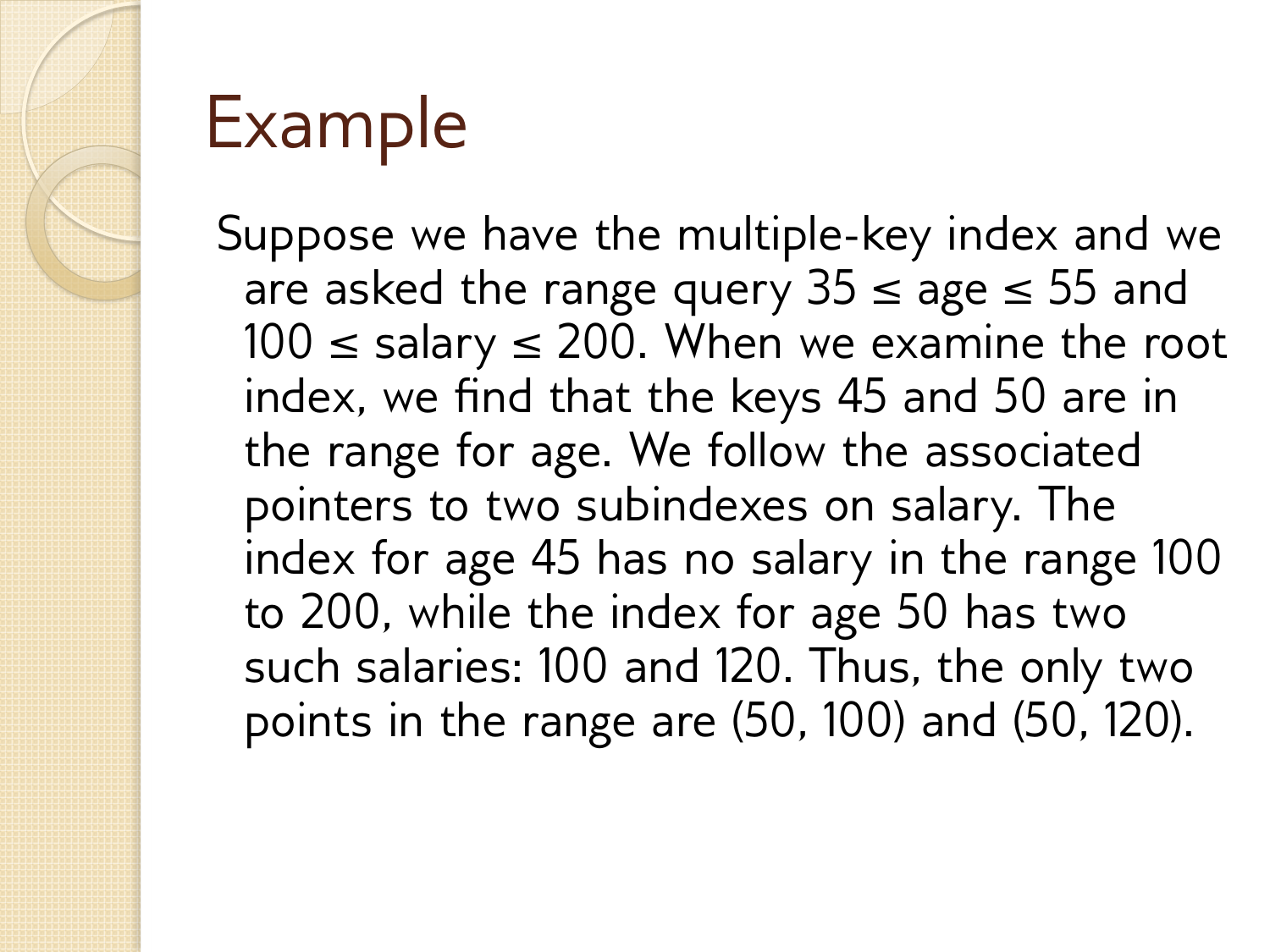

# Example
Suppose we have the multiple-key index and we are asked the range query 35 ≤ age ≤ 55 and 100 ≤ salary ≤ 200. When we examine the root index, we find that the keys 45 and 50 are in the range for age. We follow the associated pointers to two subindexes on salary. The index for age 45 has no salary in the range 100 to 200, while the index for age 50 has two such salaries: 100 and 120. Thus, the only two points in the range are (50, 100) and (50, 120).